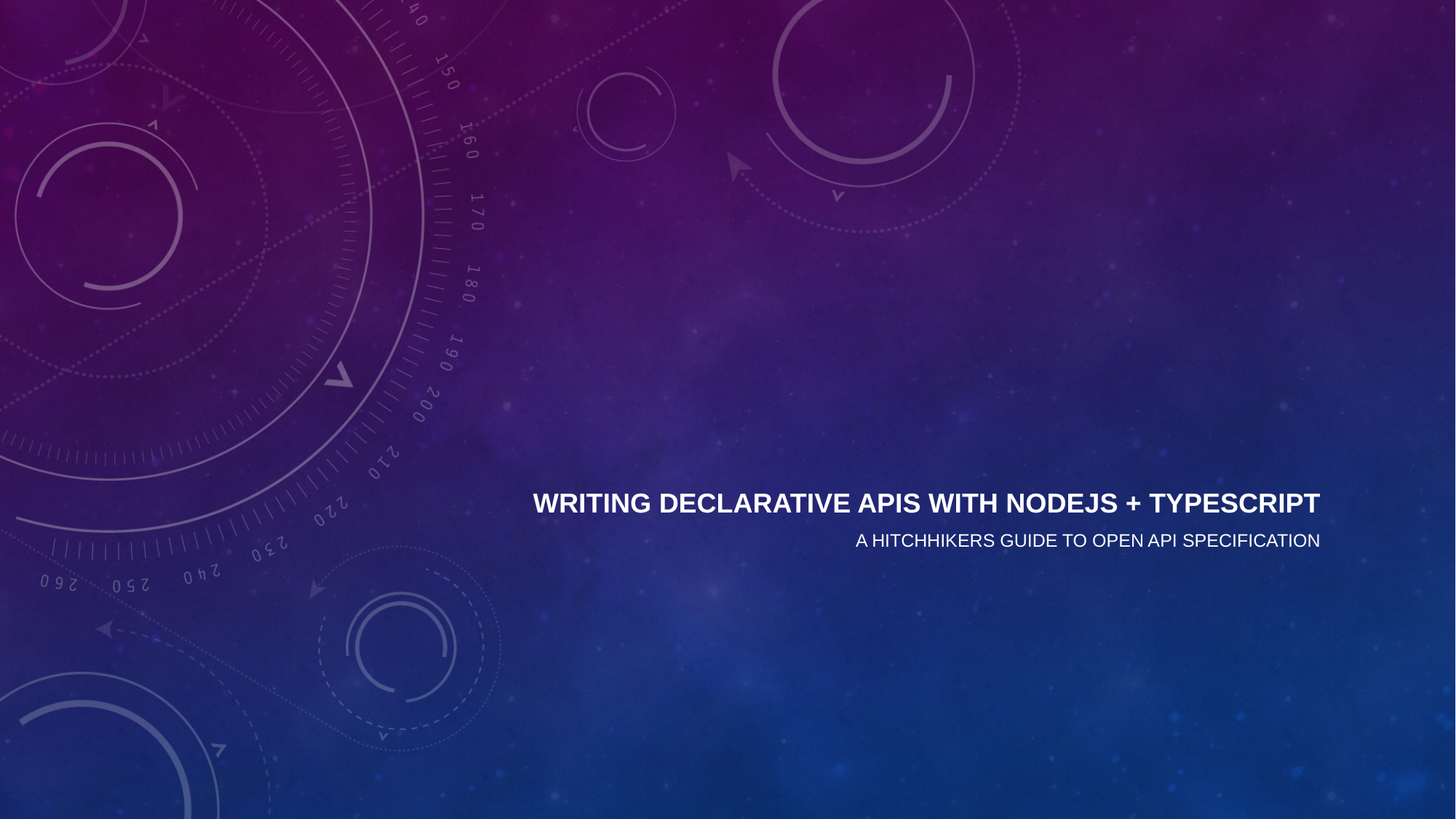

# Writing declarative APIs with NodeJS + Typescript
A hitchhikers guide to open api specification